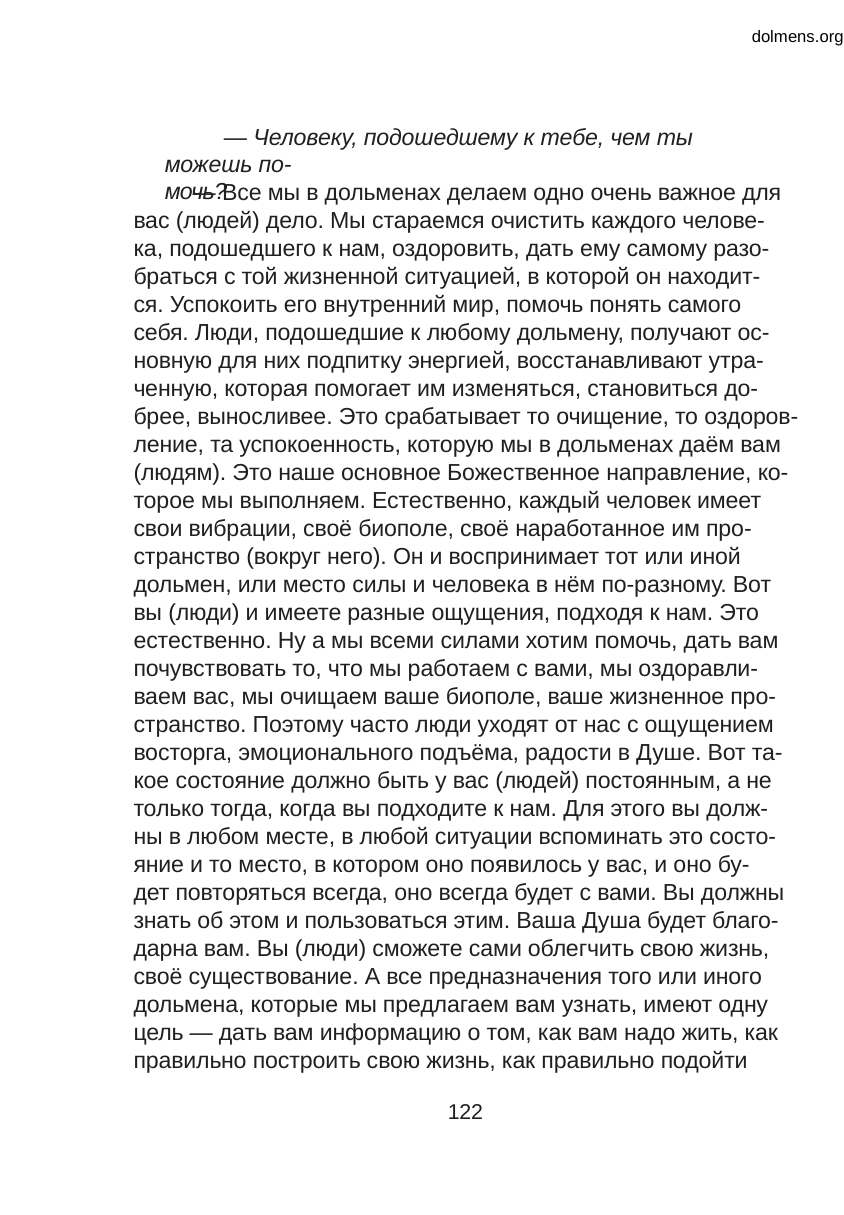

dolmens.org

— Человеку, подошедшему к тебе, чем ты можешь по-
мочь?

— Все мы в дольменах делаем одно очень важное для
вас (людей) дело. Мы стараемся очистить каждого челове-
ка, подошедшего к нам, оздоровить, дать ему самому разо-
браться с той жизненной ситуацией, в которой он находит-
ся. Успокоить его внутренний мир, помочь понять самого
себя. Люди, подошедшие к любому дольмену, получают ос-
новную для них подпитку энергией, восстанавливают утра-
ченную, которая помогает им изменяться, становиться до-
брее, выносливее. Это срабатывает то очищение, то оздоров-
ление, та успокоенность, которую мы в дольменах даём вам
(людям). Это наше основное Божественное направление, ко-
торое мы выполняем. Естественно, каждый человек имеет
свои вибрации, своё биополе, своё наработанное им про-
странство (вокруг него). Он и воспринимает тот или иной
дольмен, или место силы и человека в нём по-разному. Вот
вы (люди) и имеете разные ощущения, подходя к нам. Это
естественно. Ну а мы всеми силами хотим помочь, дать вам
почувствовать то, что мы работаем с вами, мы оздоравли-
ваем вас, мы очищаем ваше биополе, ваше жизненное про-
странство. Поэтому часто люди уходят от нас с ощущением
восторга, эмоционального подъёма, радости в Душе. Вот та-
кое состояние должно быть у вас (людей) постоянным, а не
только тогда, когда вы подходите к нам. Для этого вы долж-
ны в любом месте, в любой ситуации вспоминать это состо-
яние и то место, в котором оно появилось у вас, и оно бу-
дет повторяться всегда, оно всегда будет с вами. Вы должны
знать об этом и пользоваться этим. Ваша Душа будет благо-
дарна вам. Вы (люди) сможете сами облегчить свою жизнь,
своё существование. А все предназначения того или иного
дольмена, которые мы предлагаем вам узнать, имеют одну
цель — дать вам информацию о том, как вам надо жить, как
правильно построить свою жизнь, как правильно подойти

122